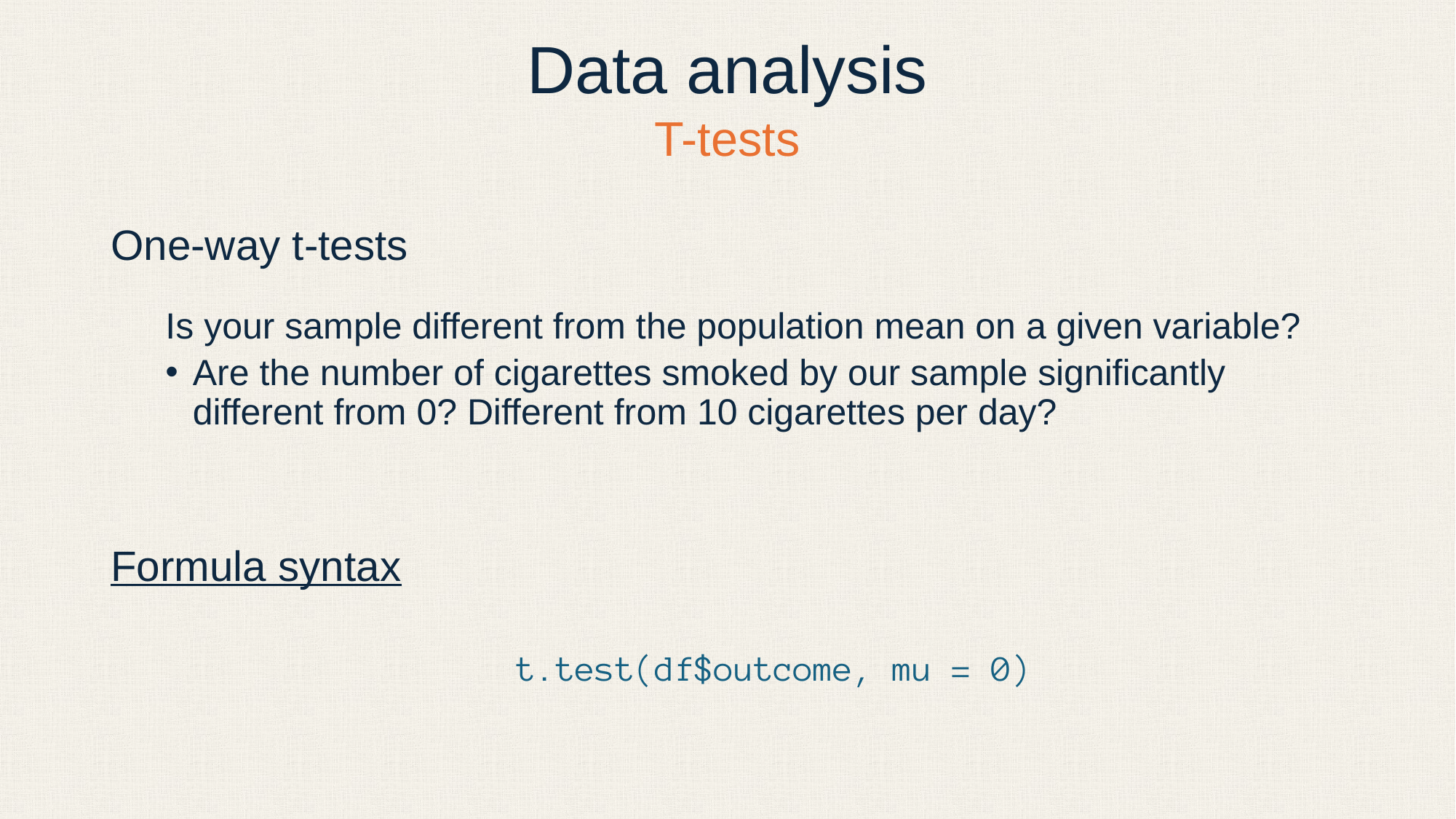

# Data analysis
T-tests
One-way t-tests

Is your sample different from the population mean on a given variable?
Are the number of cigarettes smoked by our sample significantly different from 0? Different from 10 cigarettes per day?
Formula syntax

t.test(df$outcome, mu = 0)